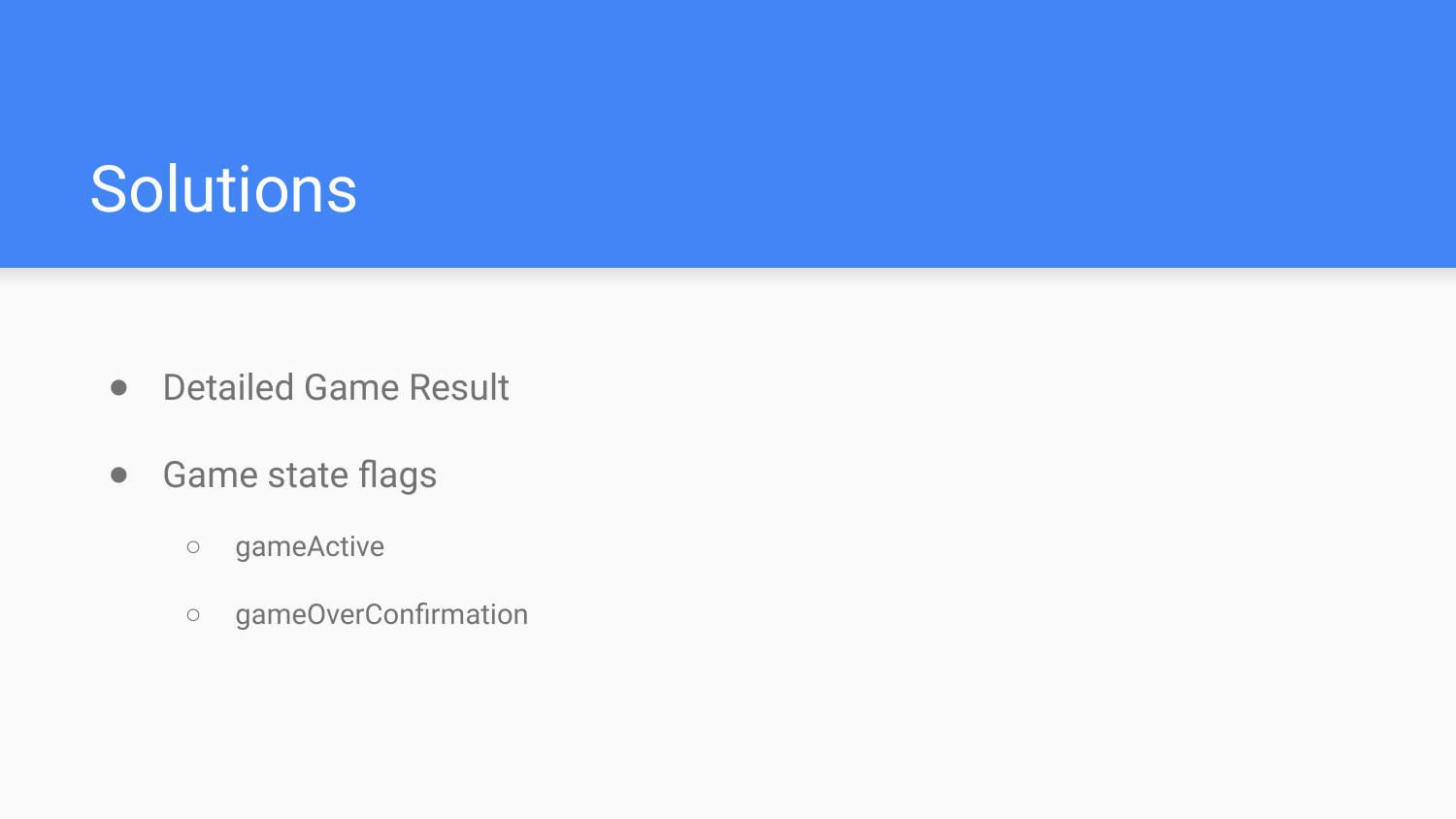

# Solutions
Detailed Game Result
Game state flags
gameActive
gameOverConfirmation